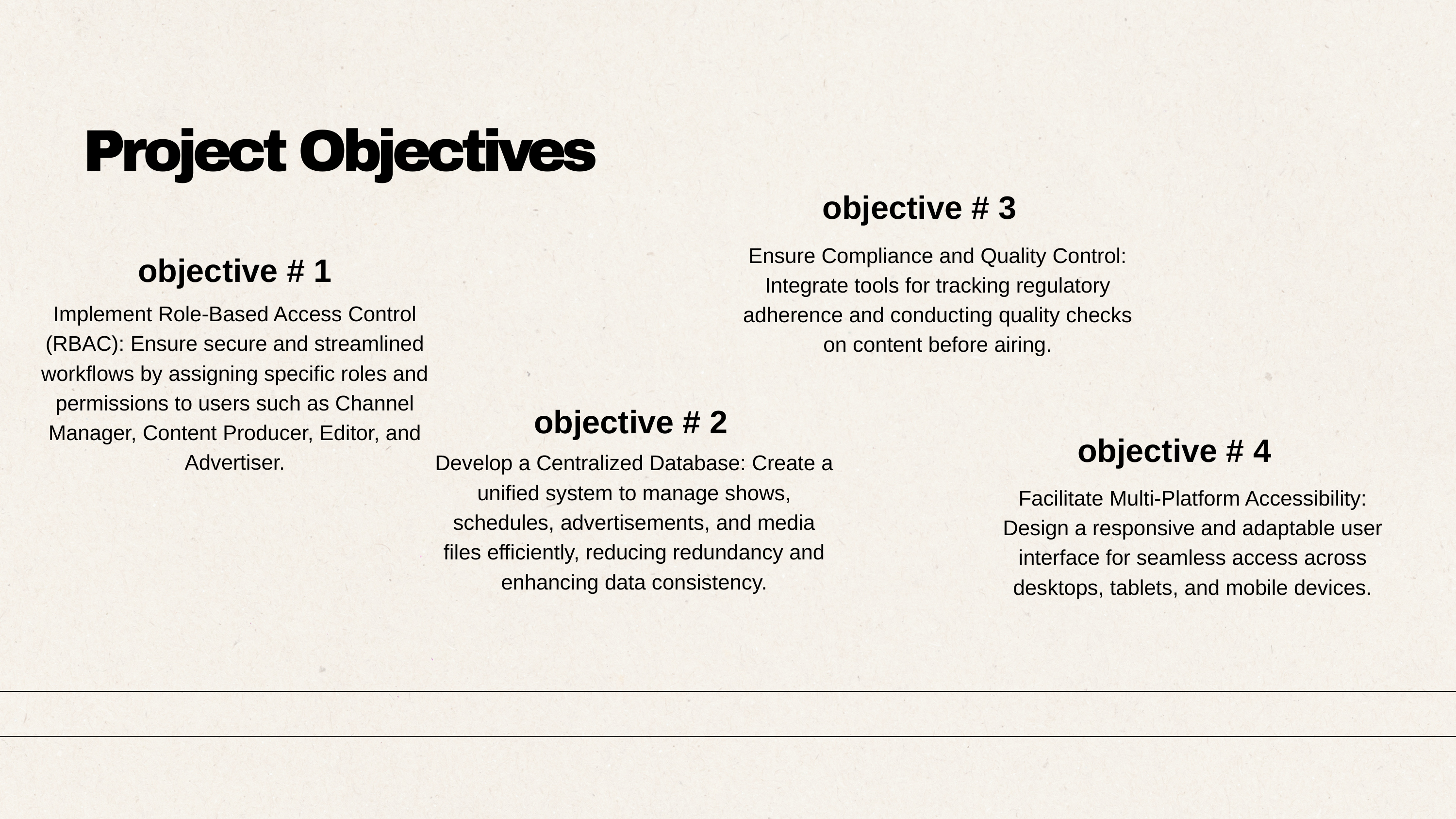

Project Objectives
objective # 3
Ensure Compliance and Quality Control: Integrate tools for tracking regulatory adherence and conducting quality checks on content before airing.
objective # 1
Implement Role-Based Access Control (RBAC): Ensure secure and streamlined workflows by assigning specific roles and permissions to users such as Channel Manager, Content Producer, Editor, and Advertiser.
objective # 2
objective # 4
Develop a Centralized Database: Create a unified system to manage shows, schedules, advertisements, and media files efficiently, reducing redundancy and enhancing data consistency.
Facilitate Multi-Platform Accessibility: Design a responsive and adaptable user interface for seamless access across desktops, tablets, and mobile devices.